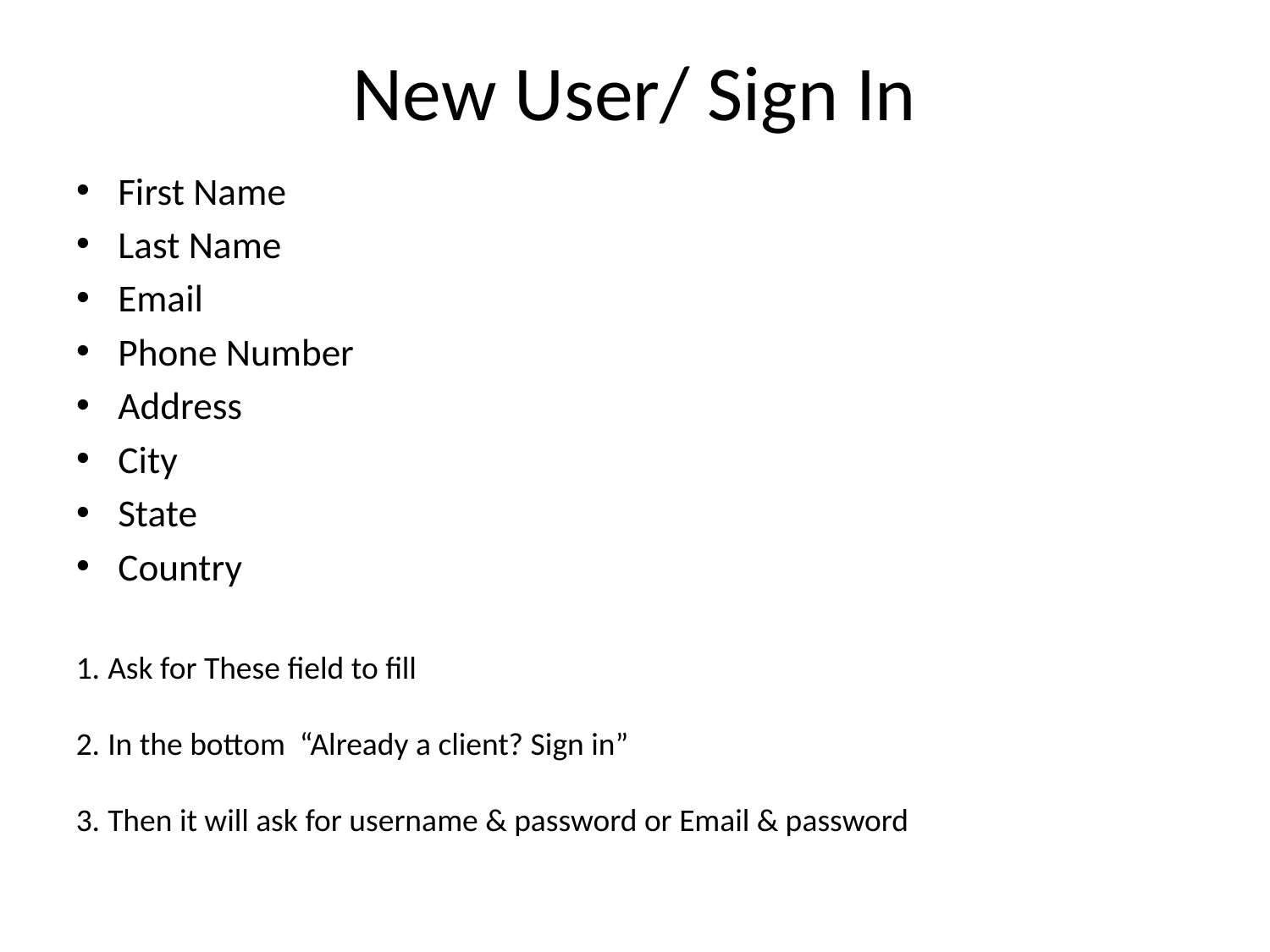

# New User/ Sign In
First Name
Last Name
Email
Phone Number
Address
City
State
Country
Ask for These field to fill

In the bottom  “Already a client? Sign in”

Then it will ask for username & password or Email & password